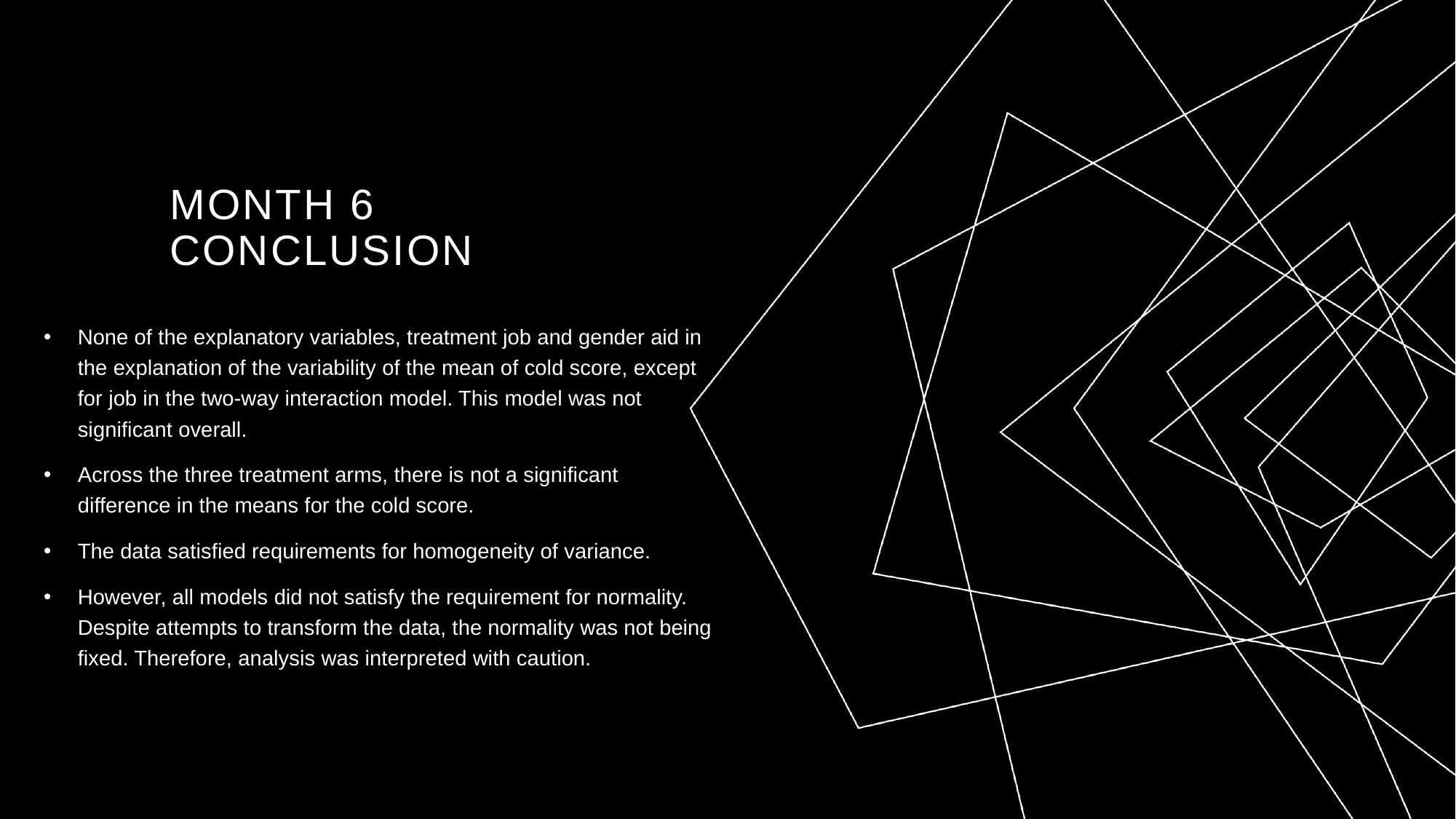

# Month 6 Conclusion
None of the explanatory variables, treatment job and gender aid in the explanation of the variability of the mean of cold score, except for job in the two-way interaction model. This model was not significant overall.
Across the three treatment arms, there is not a significant difference in the means for the cold score.
The data satisfied requirements for homogeneity of variance.
However, all models did not satisfy the requirement for normality. Despite attempts to transform the data, the normality was not being fixed. Therefore, analysis was interpreted with caution.